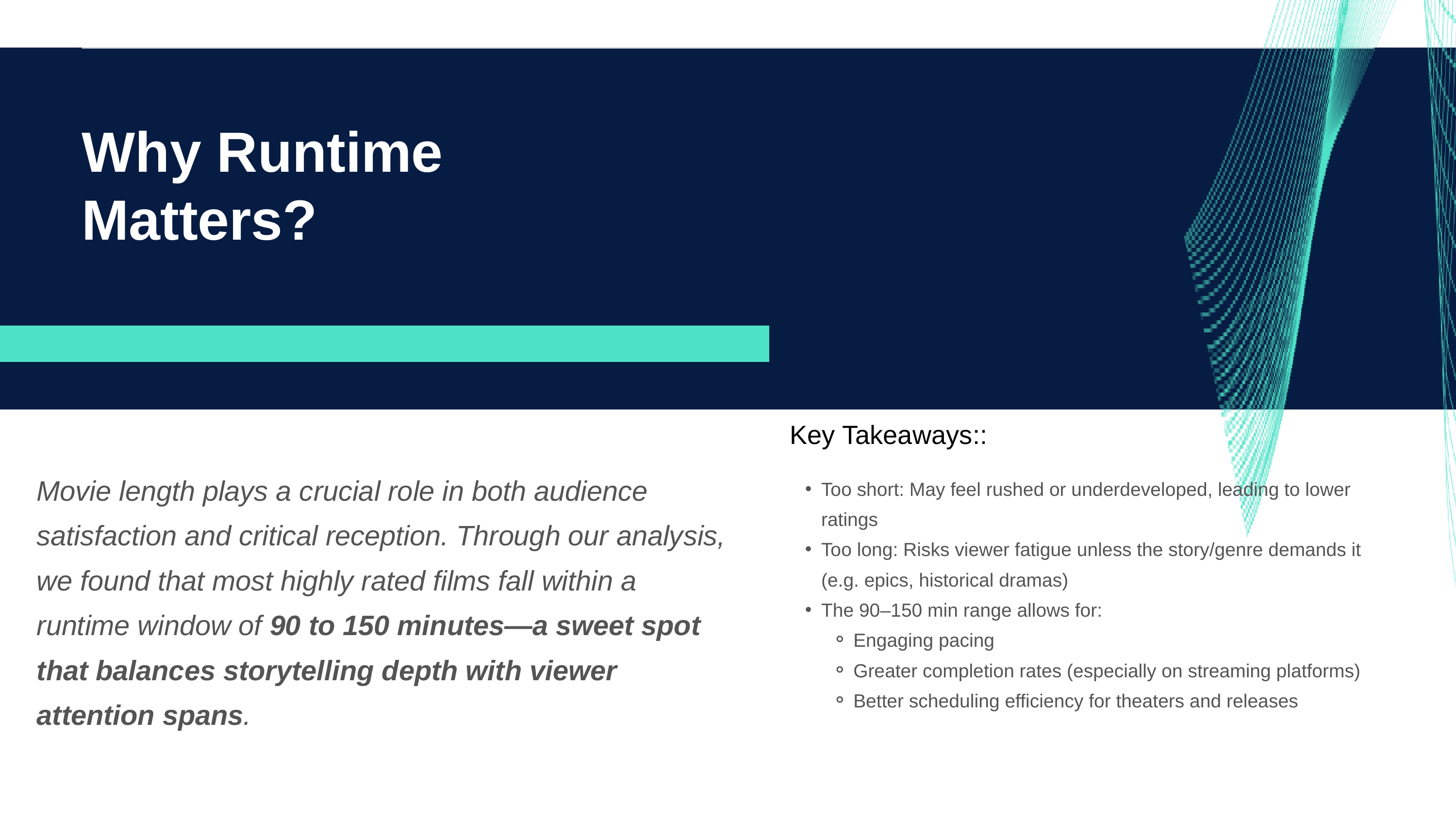

Why Runtime Matters?

Key Takeaways::

Movie length plays a crucial role in both audience satisfaction and critical reception. Through our analysis, we found that most highly rated films fall within a runtime window of 90 to 150 minutes—a sweet spot that balances storytelling depth with viewer attention spans.
Too short: May feel rushed or underdeveloped, leading to lower ratings
Too long: Risks viewer fatigue unless the story/genre demands it (e.g. epics, historical dramas)
The 90–150 min range allows for:
Engaging pacing
Greater completion rates (especially on streaming platforms)
Better scheduling efficiency for theaters and releases